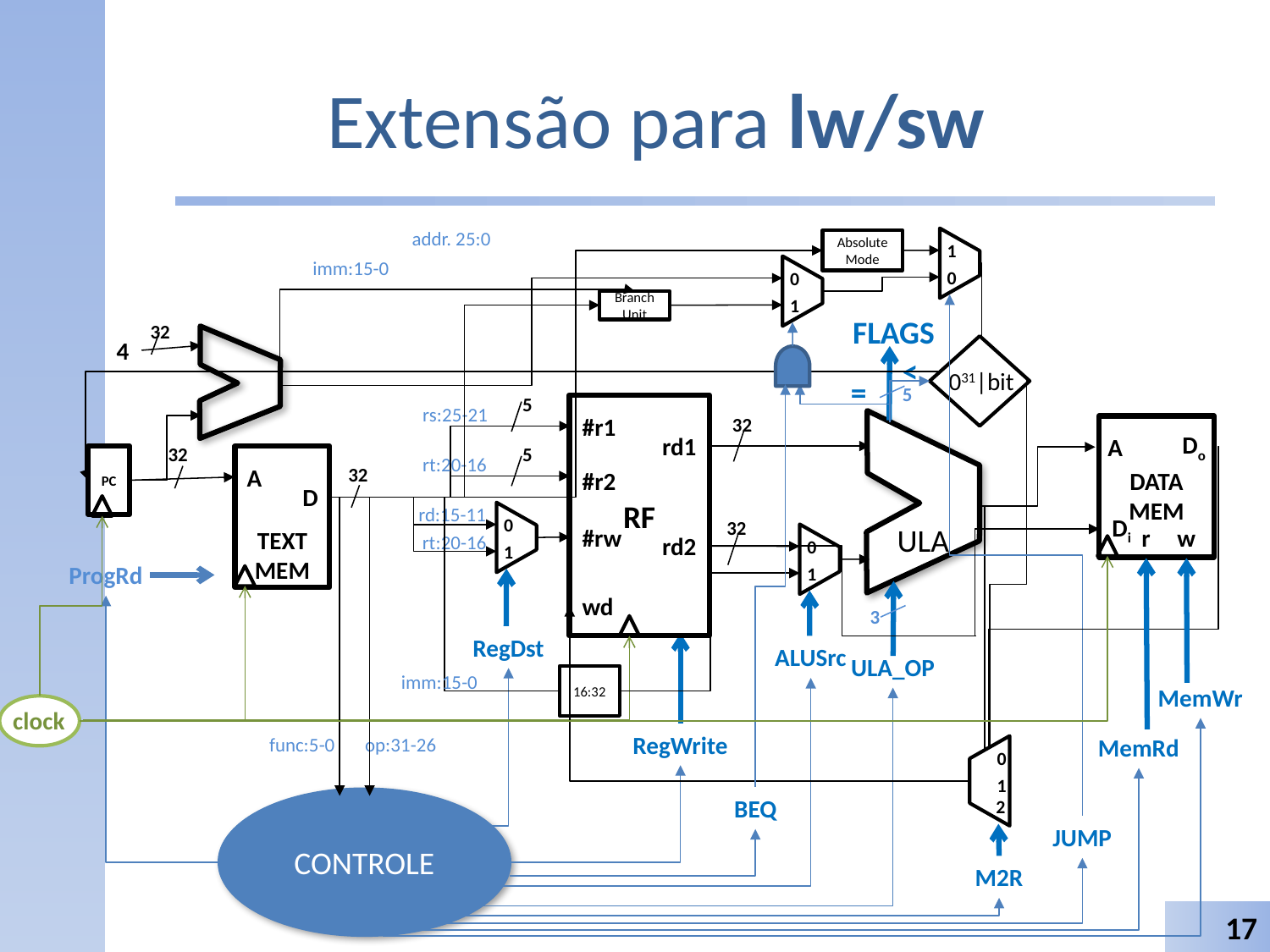

# Extensão para lw/sw
addr. 25:0
1

0
Absolute Mode
imm:15-0
0

1

Branch Unit
FLAGS
32

4

031|bit
<

=

5
5
RF
#r1
rd1
#r2
#rw
rd2
wd

rs:25-21

32

ULA

DATA
MEM

Do
A
Di
r
w

5

32
PC
rt:20-16

TEXT
MEM
A
D

32

rd:15-11

0

1
32
rt:20-16
0

1

ProgRd
3
RegDst

ALUSrc
ULA_OP
imm:15-0
16:32

clock
RegWrite
func:5-0
op:31-26
MemRd
0

1
2
BEQ
CONTROLE

JUMP
M2R

MemWr
17